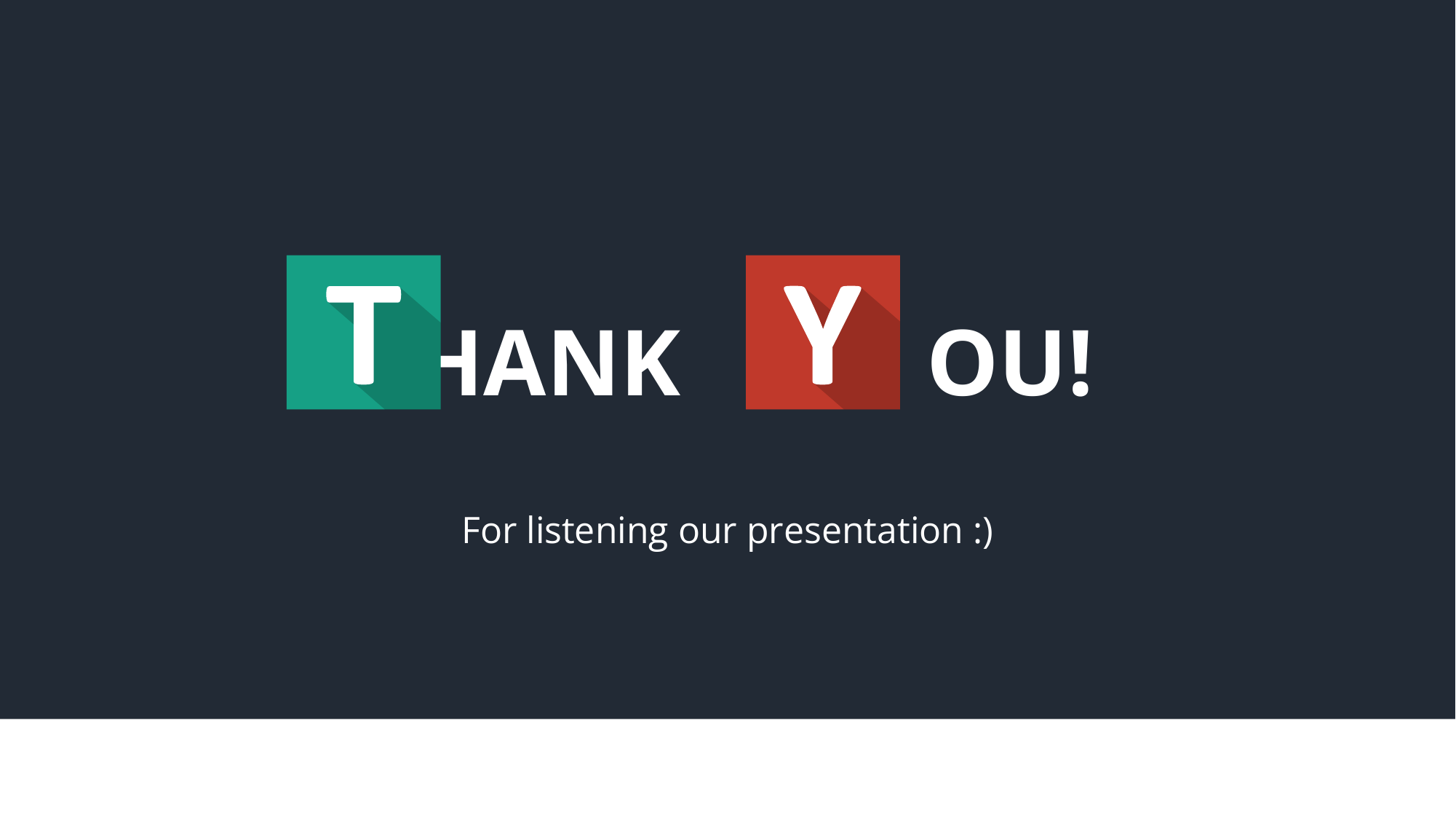

# Thank        You!

For listening our presentation :)